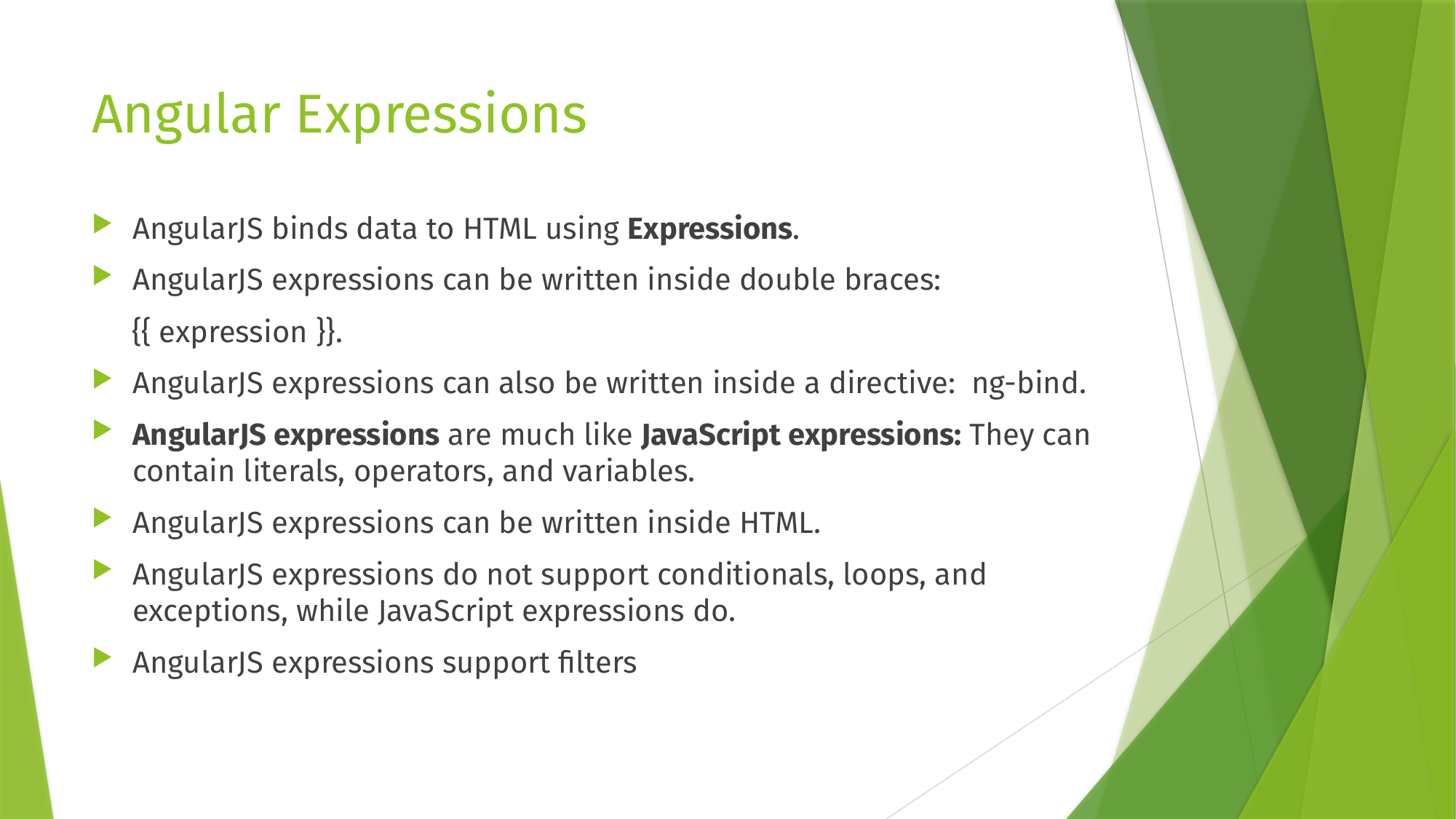

# Angular Expressions
AngularJS binds data to HTML using Expressions.
AngularJS expressions can be written inside double braces:
     {{ expression }}.
AngularJS expressions can also be written inside a directive:  ng-bind.
AngularJS expressions are much like JavaScript expressions: They can contain literals, operators, and variables.
AngularJS expressions can be written inside HTML.
AngularJS expressions do not support conditionals, loops, and exceptions, while JavaScript expressions do.
AngularJS expressions support filters